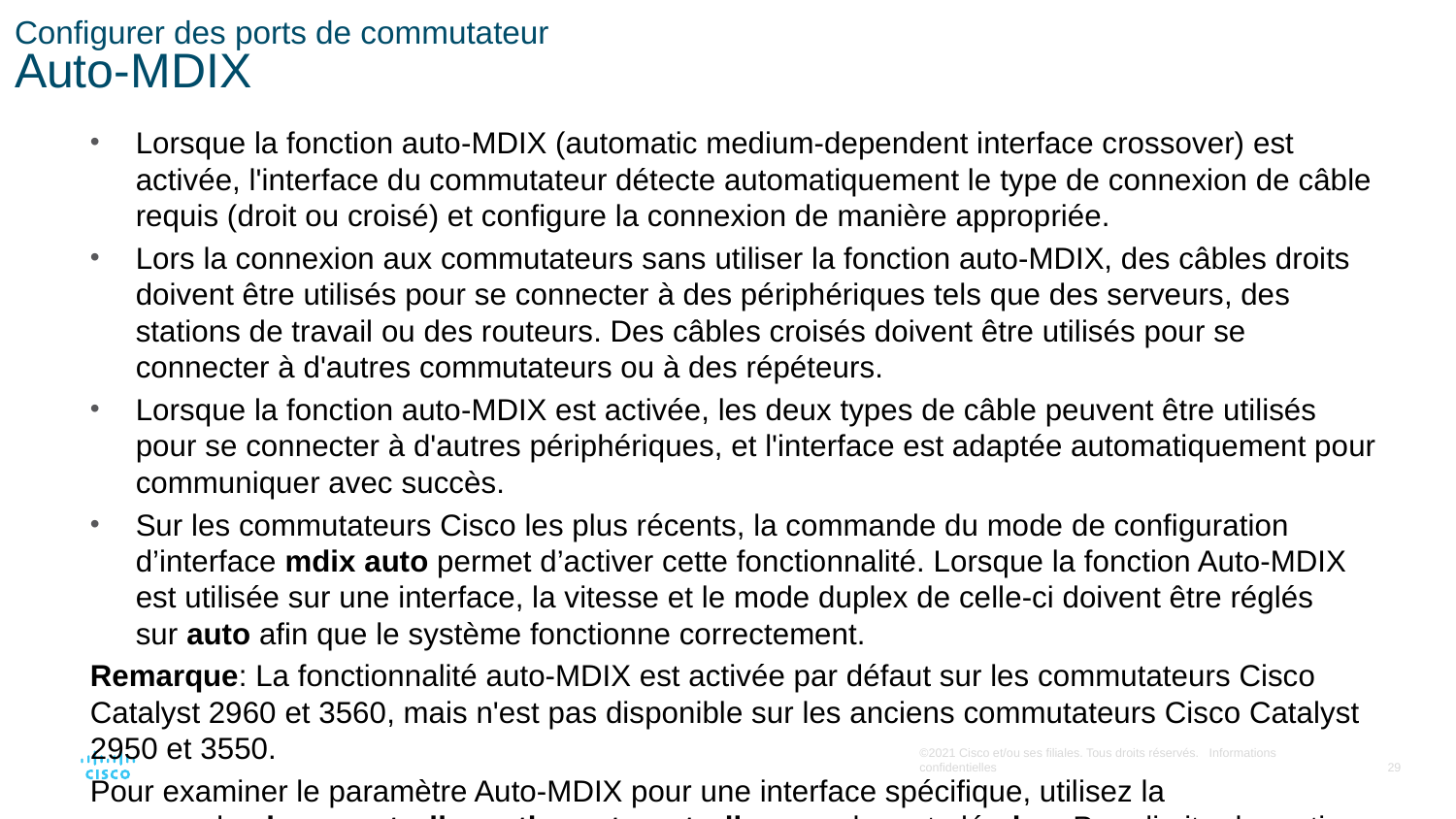

# Configurer des ports de commutateur Auto-MDIX
Lorsque la fonction auto-MDIX (automatic medium-dependent interface crossover) est activée, l'interface du commutateur détecte automatiquement le type de connexion de câble requis (droit ou croisé) et configure la connexion de manière appropriée.
Lors la connexion aux commutateurs sans utiliser la fonction auto-MDIX, des câbles droits doivent être utilisés pour se connecter à des périphériques tels que des serveurs, des stations de travail ou des routeurs. Des câbles croisés doivent être utilisés pour se connecter à d'autres commutateurs ou à des répéteurs.
Lorsque la fonction auto-MDIX est activée, les deux types de câble peuvent être utilisés pour se connecter à d'autres périphériques, et l'interface est adaptée automatiquement pour communiquer avec succès.
Sur les commutateurs Cisco les plus récents, la commande du mode de configuration d’interface mdix auto permet d’activer cette fonctionnalité. Lorsque la fonction Auto-MDIX est utilisée sur une interface, la vitesse et le mode duplex de celle-ci doivent être réglés sur auto afin que le système fonctionne correctement.
Remarque: La fonctionnalité auto-MDIX est activée par défaut sur les commutateurs Cisco Catalyst 2960 et 3560, mais n'est pas disponible sur les anciens commutateurs Cisco Catalyst 2950 et 3550.
Pour examiner le paramètre Auto-MDIX pour une interface spécifique, utilisez la commande show controllers ethernet-controller avec le mot-clé phy . Pour limiter la sortie aux lignes référençant Auto-MDIX, utilisez le filtre Inclut Auto-MDIX